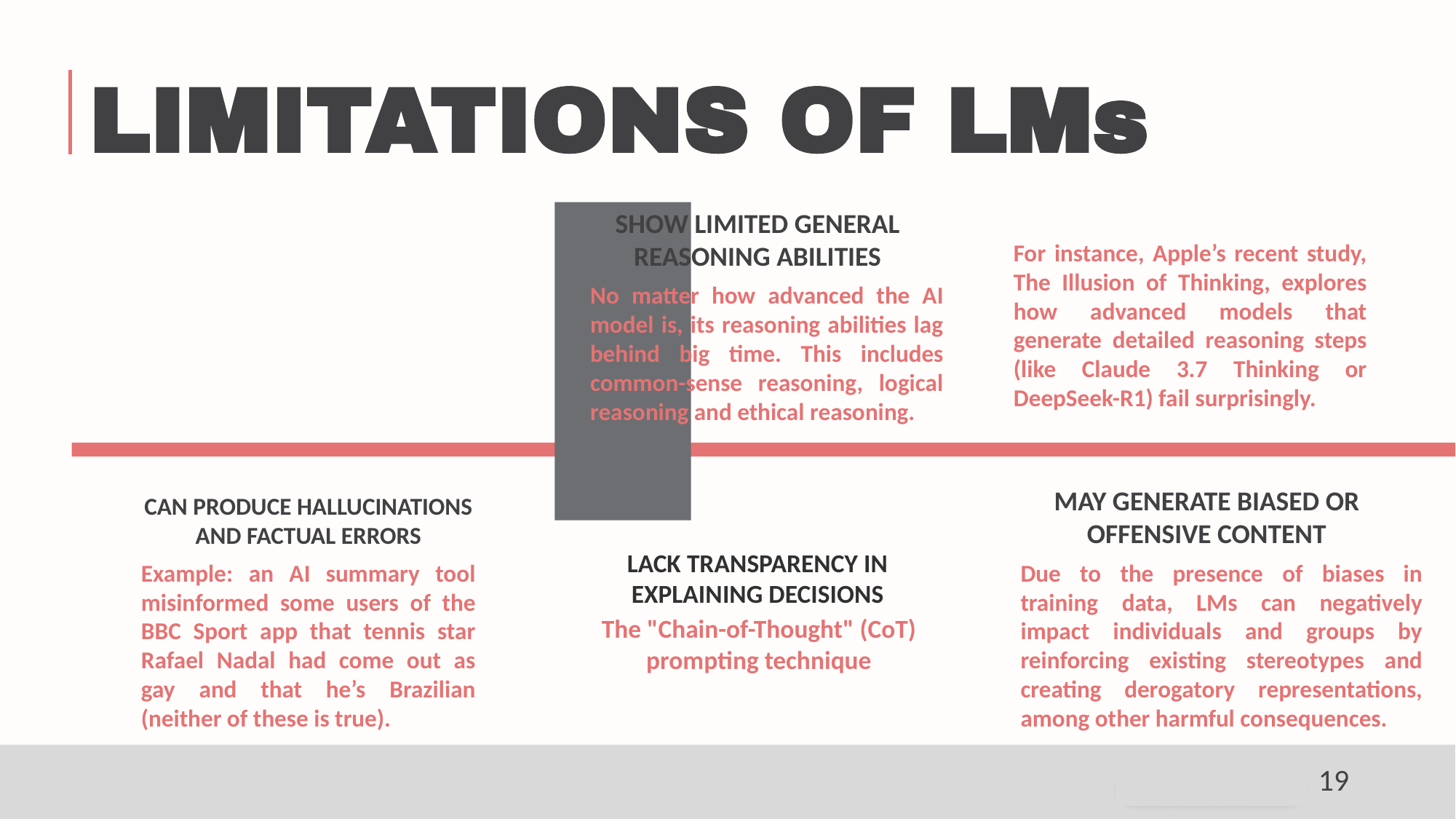

LIMITATIONS OF LMs
#

ETHICAL SAFEGUARDS
SHOW LIMITED GENERAL REASONING ABILITIES
For instance, Apple’s recent study, The Illusion of Thinking, explores how advanced models that generate detailed reasoning steps (like Claude 3.7 Thinking or DeepSeek-R1) fail surprisingly.
No matter how advanced the AI model is, its reasoning abilities lag behind big time. This includes common-sense reasoning, logical reasoning and ethical reasoning.

CAN PRODUCE HALLUCINATIONS AND FACTUAL ERRORS
MAY GENERATE BIASED OR OFFENSIVE CONTENT
Example: an AI summary tool misinformed some users of the BBC Sport app that tennis star Rafael Nadal had come out as gay and that he’s Brazilian (neither of these is true).
Due to the presence of biases in training data, LMs can negatively impact individuals and groups by reinforcing existing stereotypes and creating derogatory representations, among other harmful consequences.

LACK TRANSPARENCY IN EXPLAINING DECISIONS
The "Chain-of-Thought" (CoT) prompting technique

19